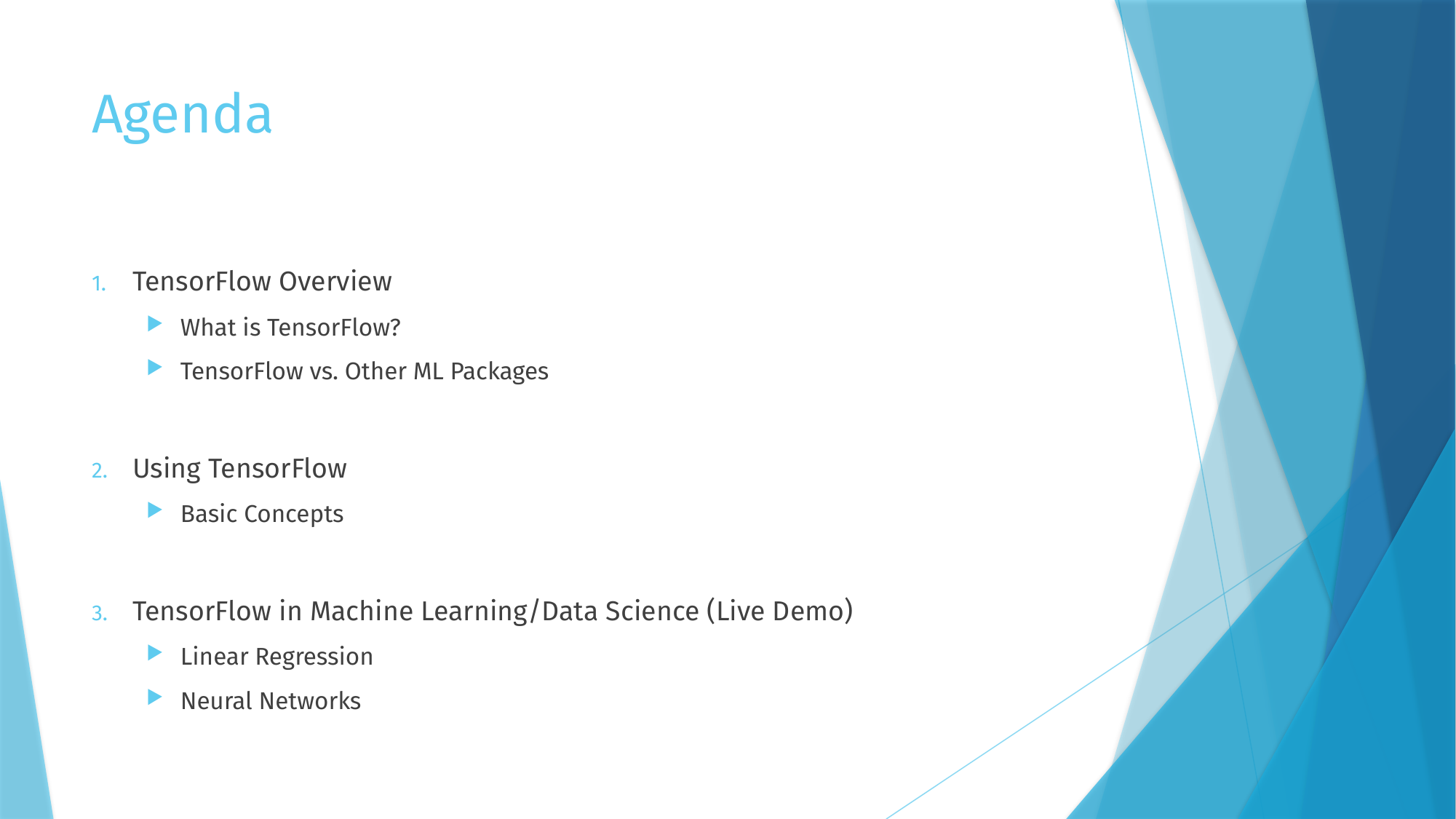

# Agenda
TensorFlow Overview
What is TensorFlow?
TensorFlow vs. Other ML Packages

Using TensorFlow
Basic Concepts

TensorFlow in Machine Learning/Data Science (Live Demo)
Linear Regression
Neural Networks